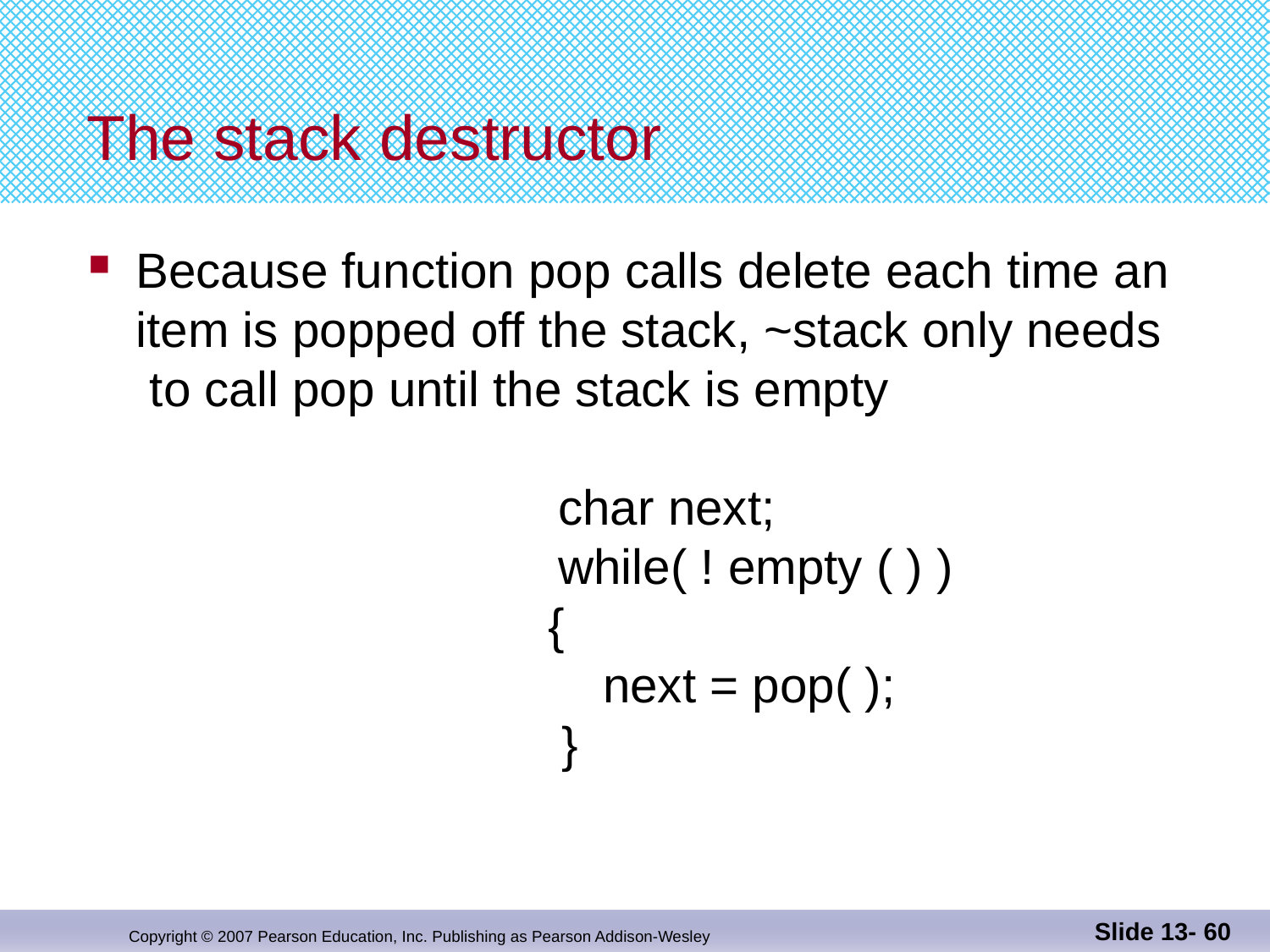

# The stack destructor
Because function pop calls delete each time an
item is popped off the stack, ~stack only needs
 to call pop until the stack is empty
 			   char next;
 			   while( ! empty ( ) )
                              {
                                  next = pop( );
                               }
Slide 13- 60